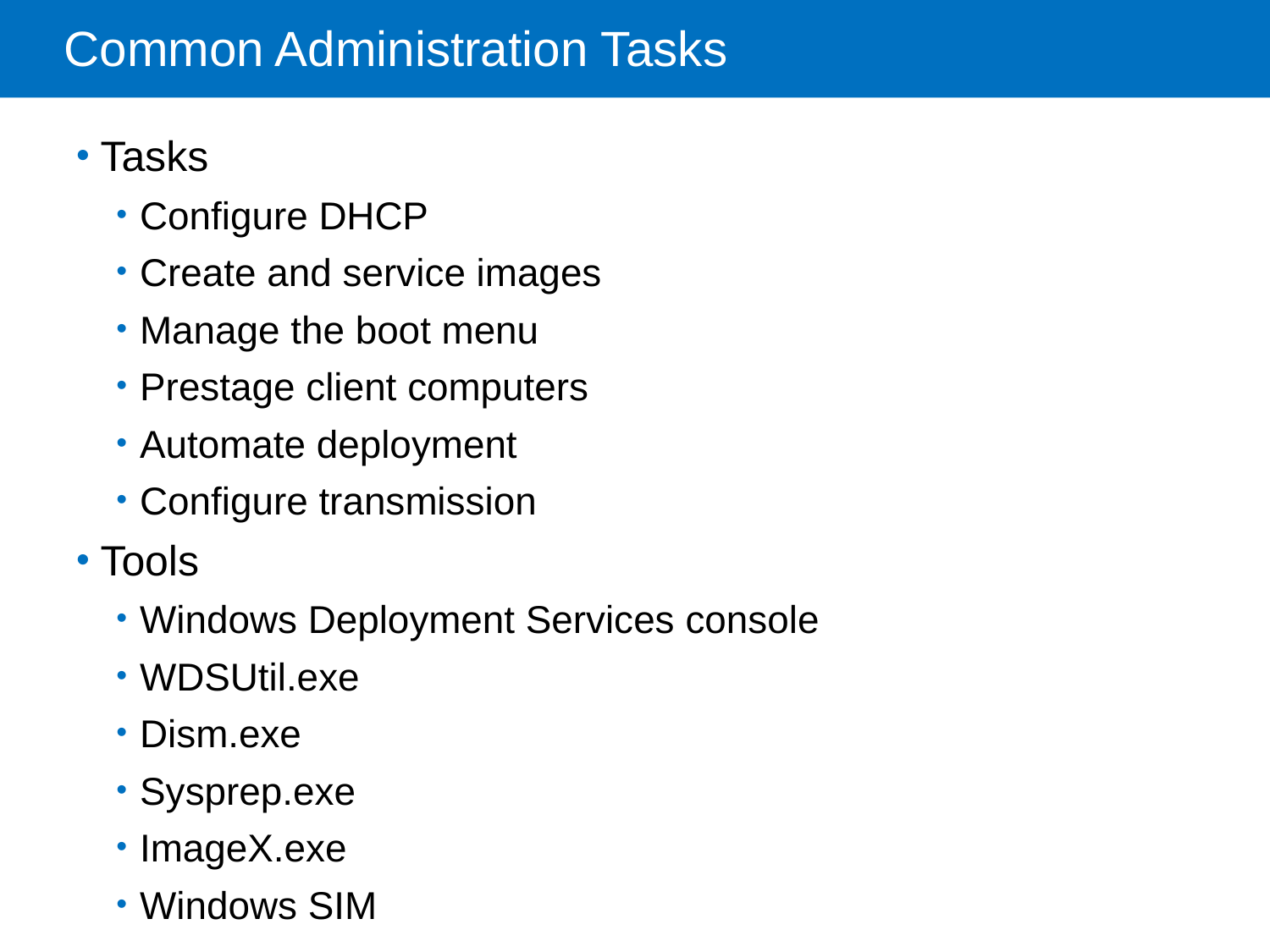

# Common Administration Tasks
Tasks
Configure DHCP
Create and service images
Manage the boot menu
Prestage client computers
Automate deployment
Configure transmission
Tools
Windows Deployment Services console
WDSUtil.exe
Dism.exe
Sysprep.exe
ImageX.exe
Windows SIM